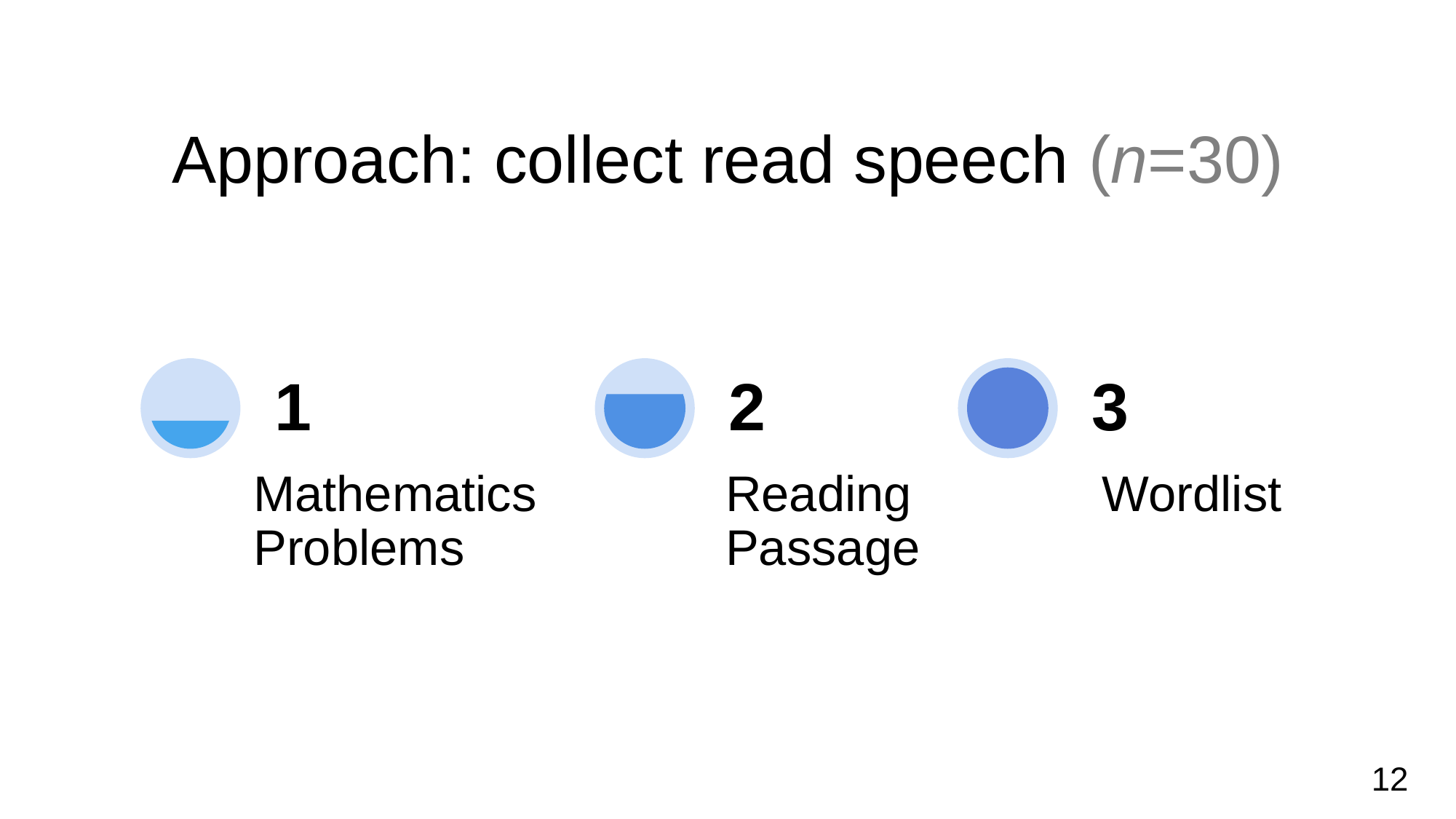

# Approach: collect read speech (n=30)
Mathematics Problems
1
Reading Passage
2
Wordlist
3
12